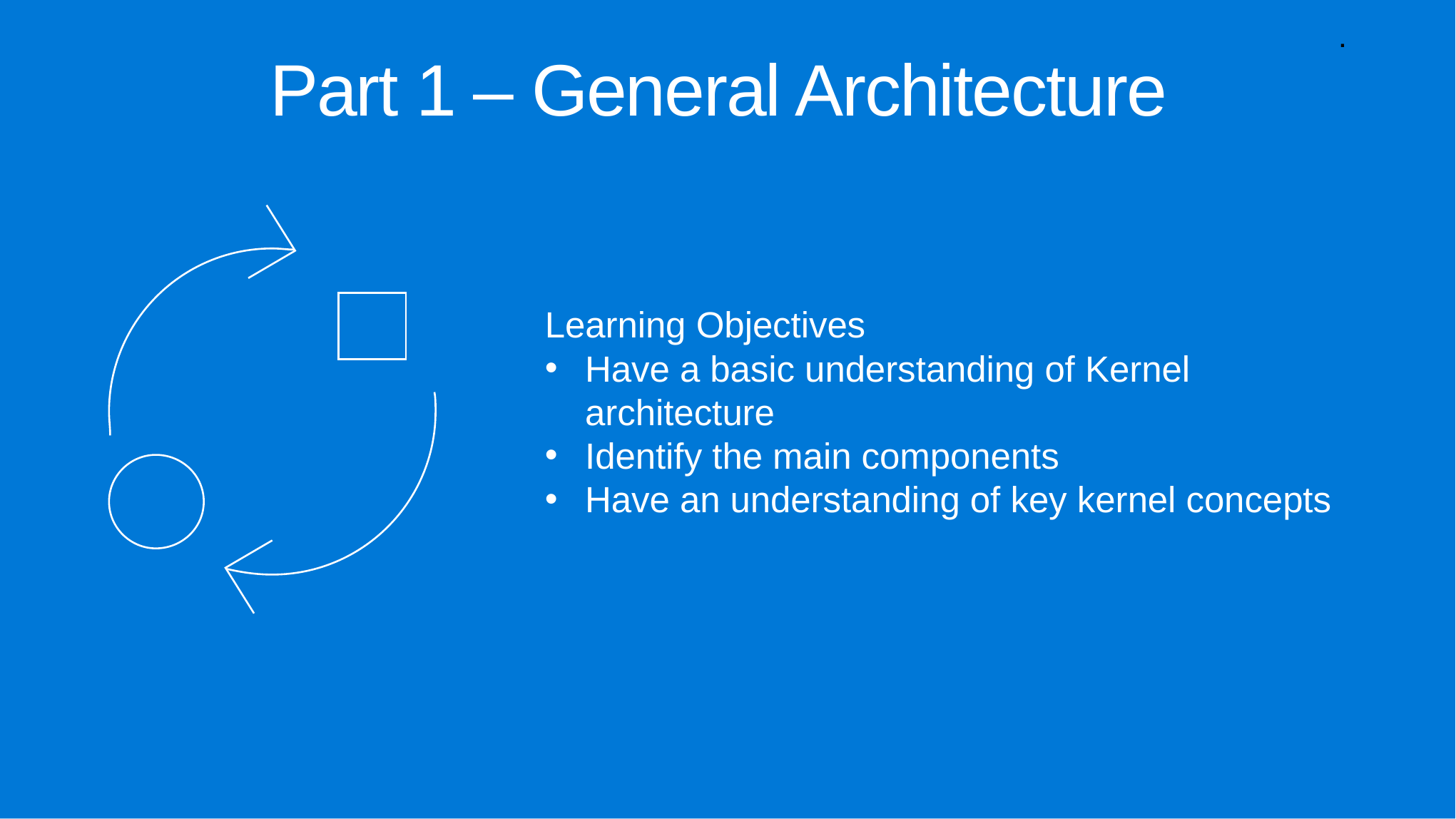

.
Part 1 – General Architecture

Learning Objectives
Have a basic understanding of Kernel architecture
Identify the main components
Have an understanding of key kernel concepts